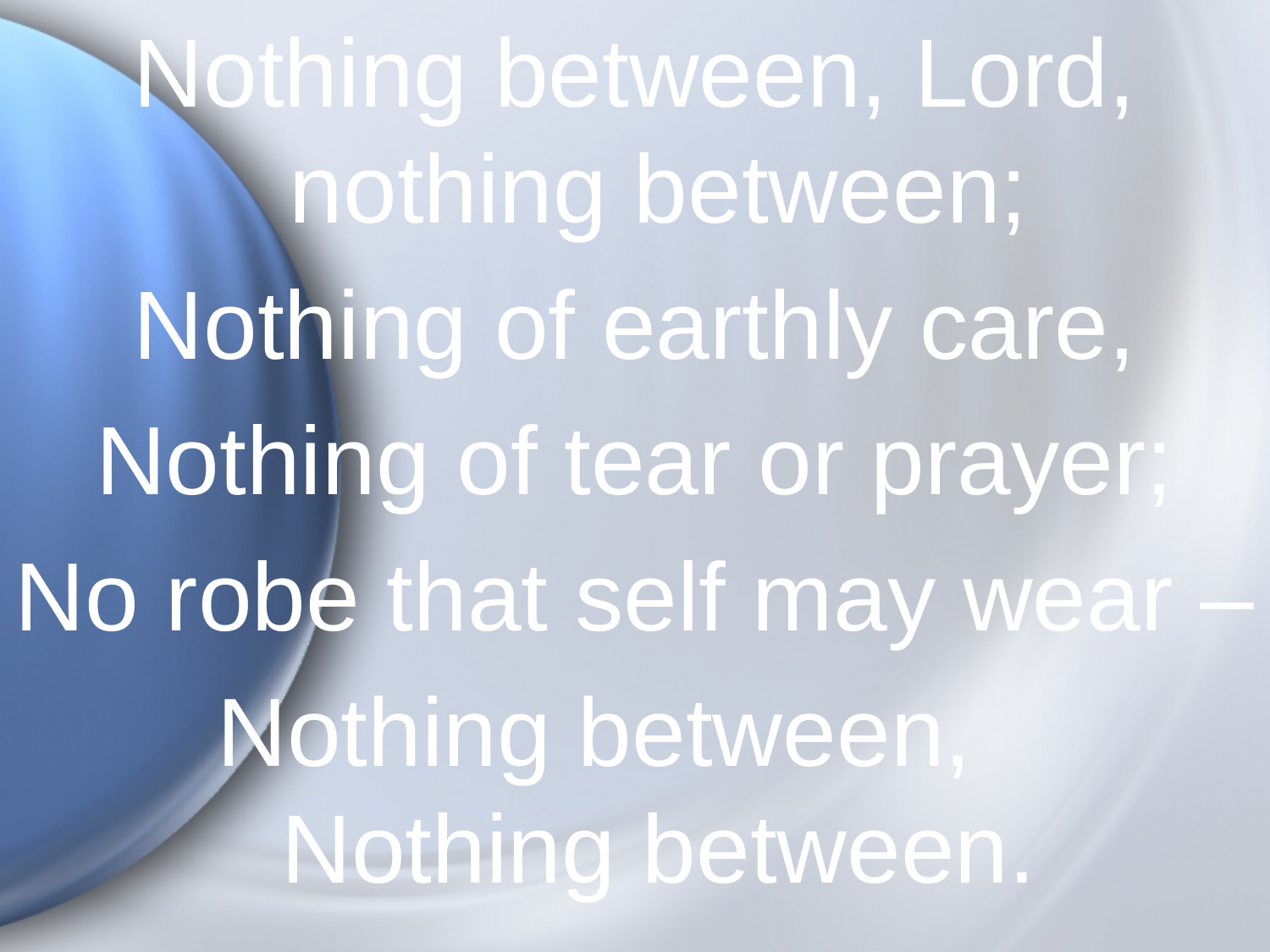

Nothing between, Lord, nothing between;
Nothing of earthly care,
Nothing of tear or prayer;
No robe that self may wear –
  Nothing between,      Nothing between.